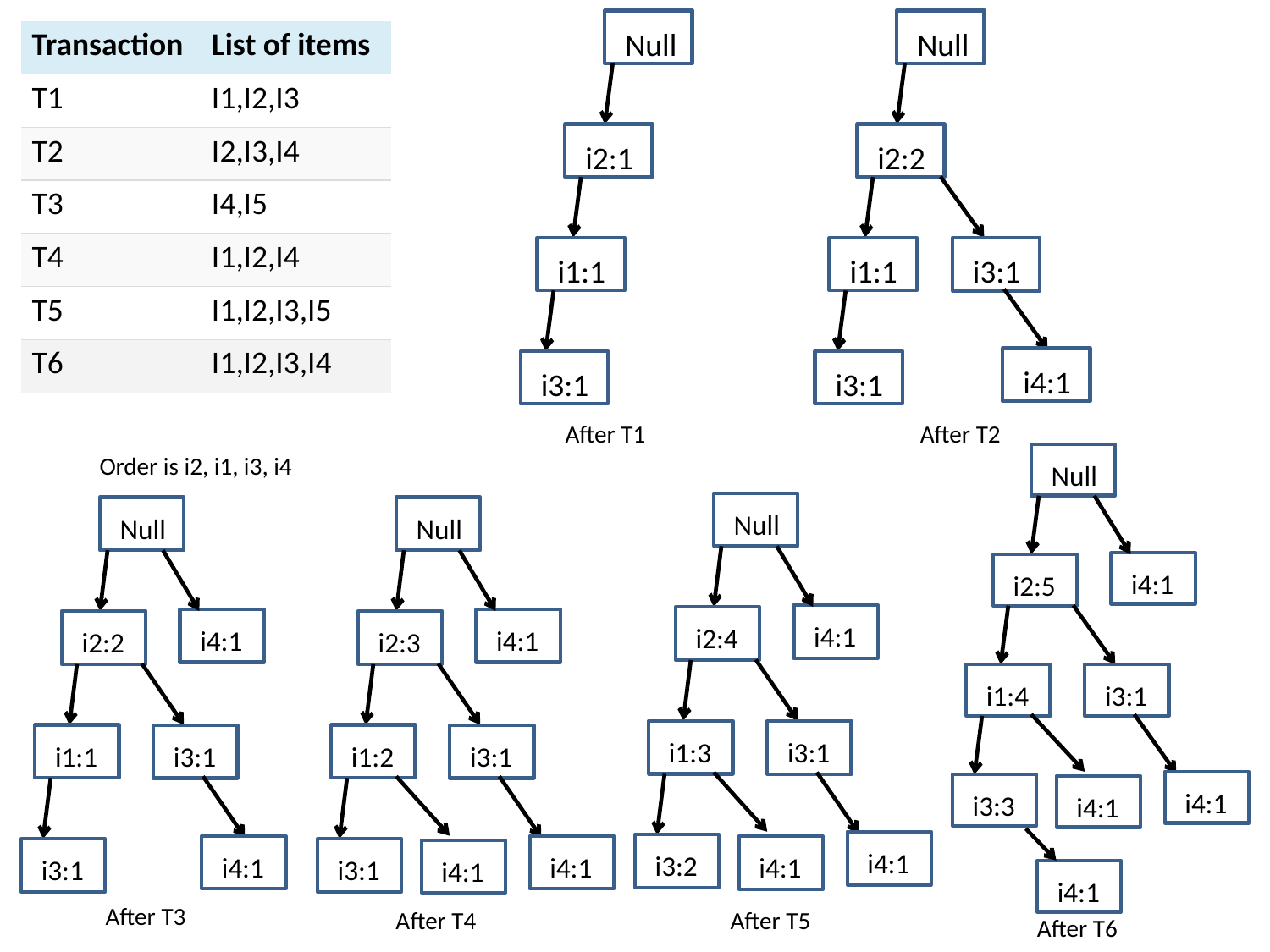

Null

i2:2

i1:1

i3:1

i4:1

i3:1

Null

i2:1

i1:1

i3:1
| Transaction | List of items |
| --- | --- |
| T1 | I1,I2,I3 |
| T2 | I2,I3,I4 |
| T3 | I4,I5 |
| T4 | I1,I2,I4 |
| T5 | I1,I2,I3,I5 |
| T6 | I1,I2,I3,I4 |
After T1
After T2
Order is i2, i1, i3, i4

Null

i4:1

i2:5

i1:4

i3:1

i4:1

i3:3

i4:1

i4:1

Null

i4:1

i2:4

i1:3

i3:1

i4:1

i3:2

i4:1

Null

i4:1

i2:2

i1:1

i3:1

i4:1

i3:1

Null

i4:1

i2:3

i1:2

i3:1

i4:1

i3:1

i4:1
After T3
After T4
After T5
After T6